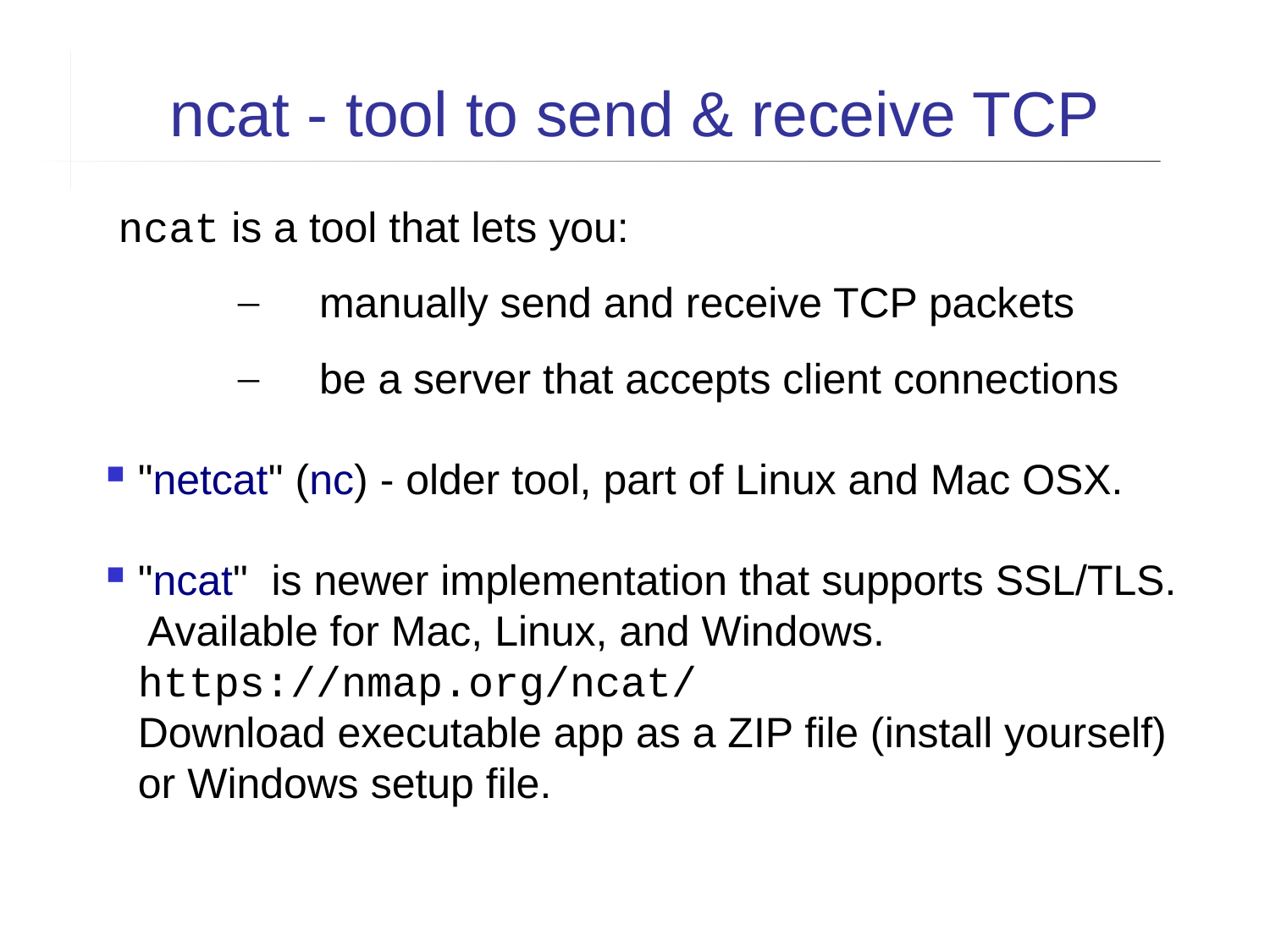

ncat - tool to send & receive TCP
 ncat is a tool that lets you:
manually send and receive TCP packets
be a server that accepts client connections
"netcat" (nc) - older tool, part of Linux and Mac OSX.
"ncat"  is newer implementation that supports SSL/TLS.  Available for Mac, Linux, and Windows.
https://nmap.org/ncat/
Download executable app as a ZIP file (install yourself) or Windows setup file.